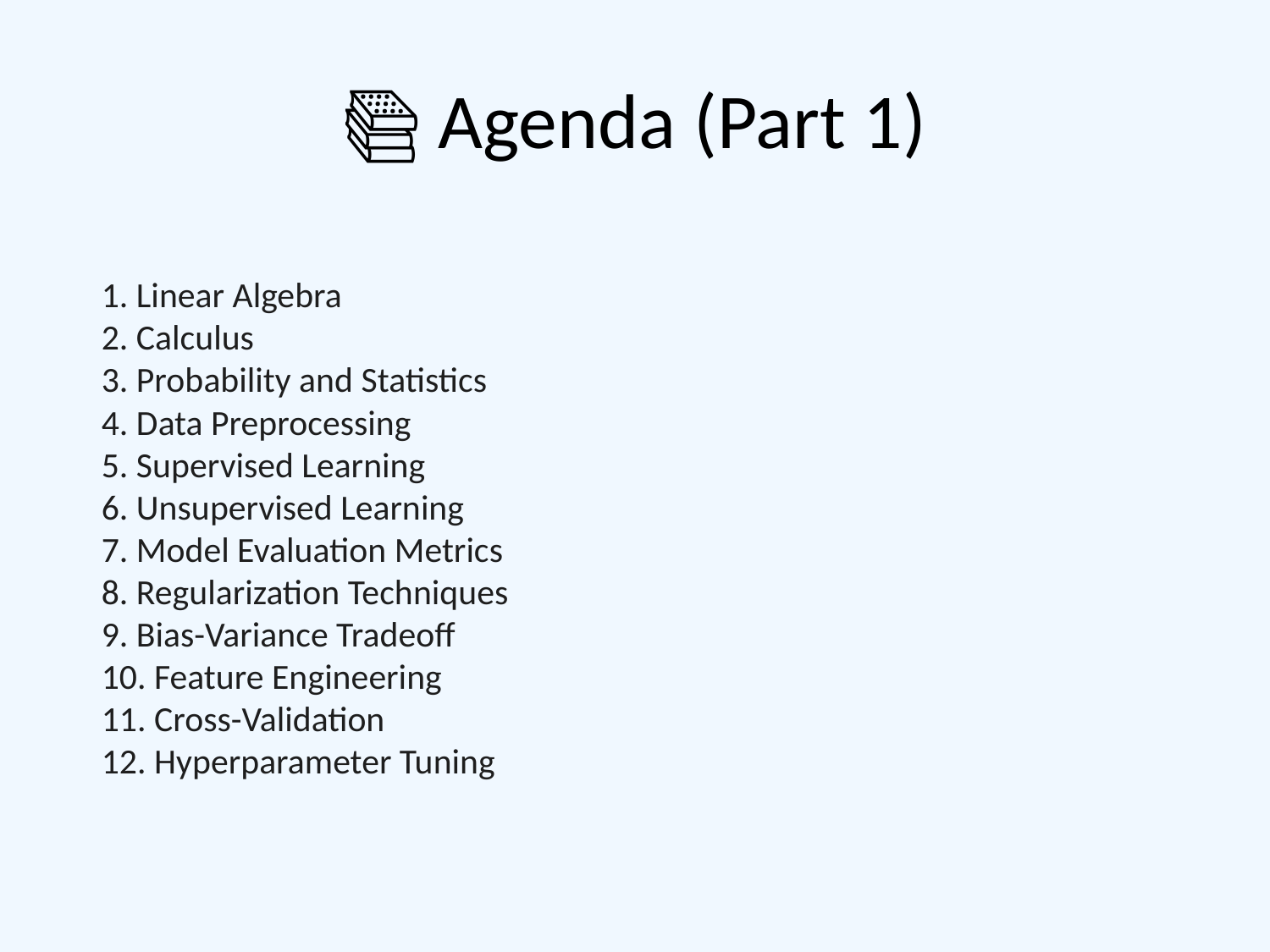

# 📚 Agenda (Part 1)

1. Linear Algebra
2. Calculus
3. Probability and Statistics
4. Data Preprocessing
5. Supervised Learning
6. Unsupervised Learning
7. Model Evaluation Metrics
8. Regularization Techniques
9. Bias-Variance Tradeoff
10. Feature Engineering
11. Cross-Validation
12. Hyperparameter Tuning